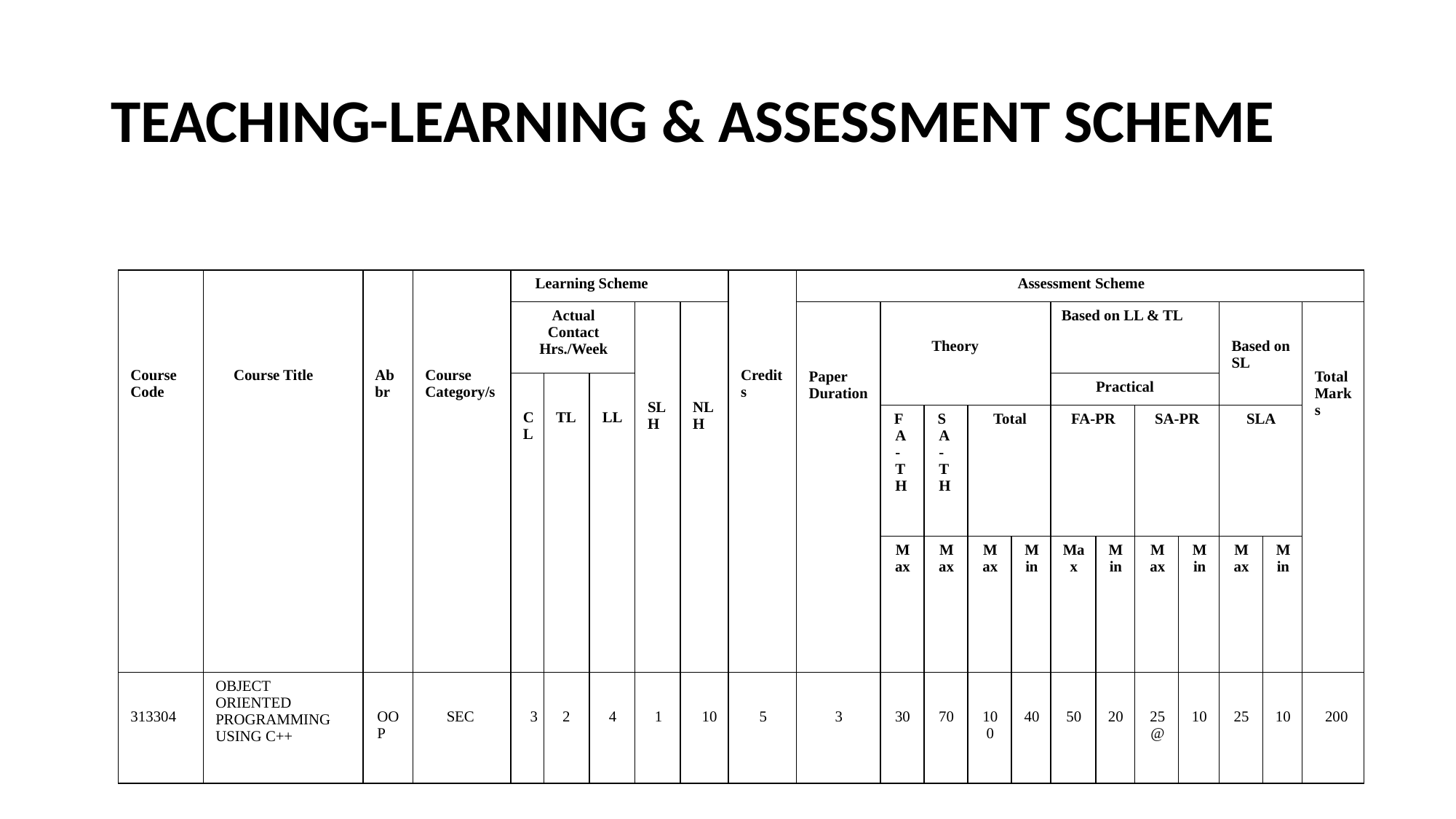

# TEACHING-LEARNING & ASSESSMENT SCHEME

| Course Code | Course Title | Abbr | Course Category/s | Learning Scheme |  |  |  |  | Credits | Assessment Scheme |  |  |  |  |  |  |  |  |  |  |  |
| --- | --- | --- | --- | --- | --- | --- | --- | --- | --- | --- | --- | --- | --- | --- | --- | --- | --- | --- | --- | --- | --- |
|  |  |  |  | Actual Contact Hrs./Week |  |  | SLH | NLH |  | Paper Duration | Theory |  |  |  | Based on LL & TL |  |  |  | Based on SL |  | Total Marks |
|  |  |  |  | CL | TL | LL |  |  |  |  |  |  |  |  | Practical |  |  |  |  |  |  |
|  |  |  |  |  |  |  |  |  |  |  | FA- TH | SA- TH | Total |  | FA-PR |  | SA-PR |  | SLA |  |  |
|  |  |  |  |  |  |  |  |  |  |  | Max | Max | Max | Min | Max | Min | Max | Min | Max | Min |  |
| 313304 | OBJECT ORIENTED PROGRAMMING USING C++ | OOP | SEC | 3 | 2 | 4 | 1 | 10 | 5 | 3 | 30 | 70 | 100 | 40 | 50 | 20 | 25@ | 10 | 25 | 10 | 200 |